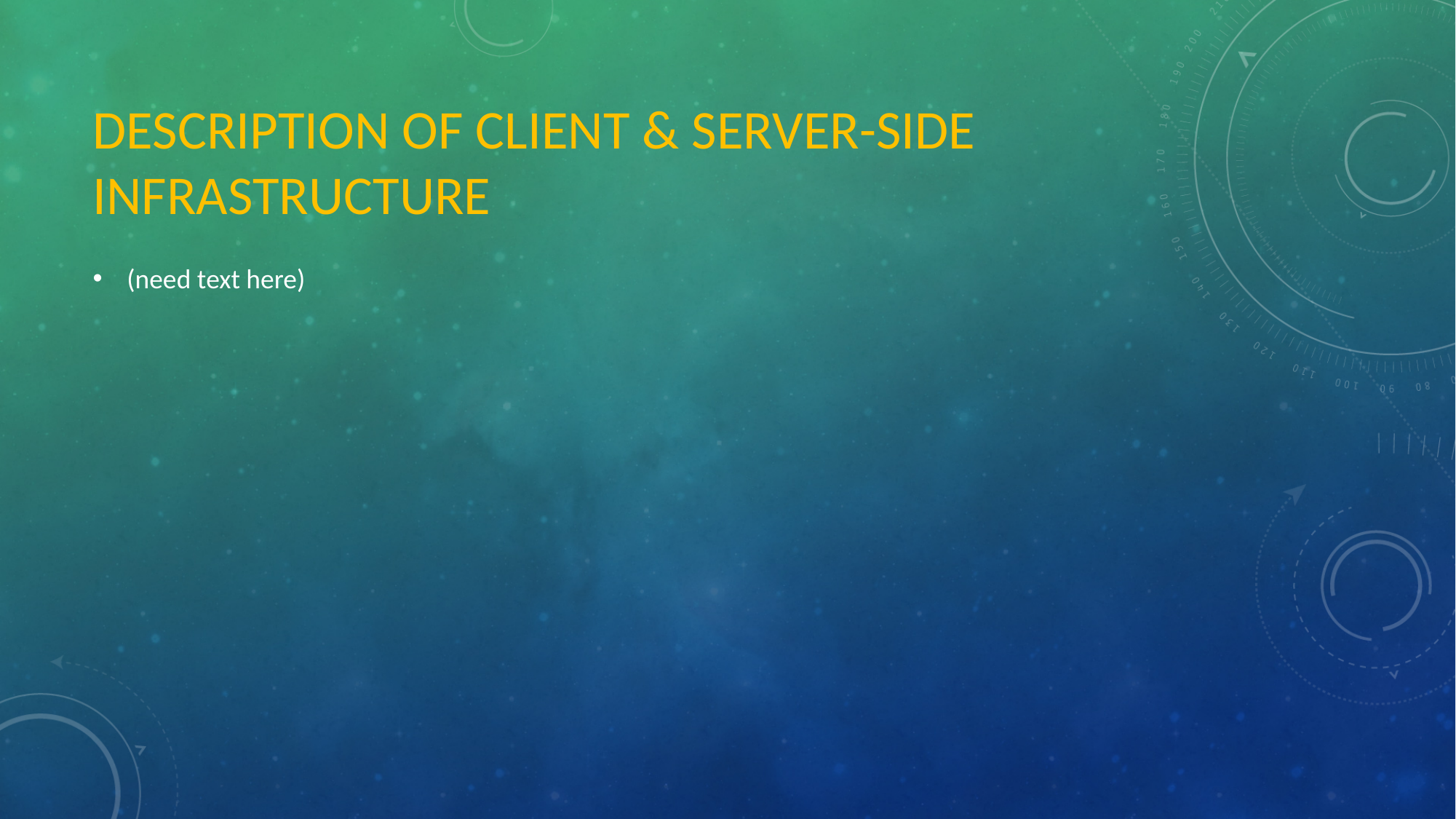

# Description of Client & Server-Side Infrastructure
(need text here)